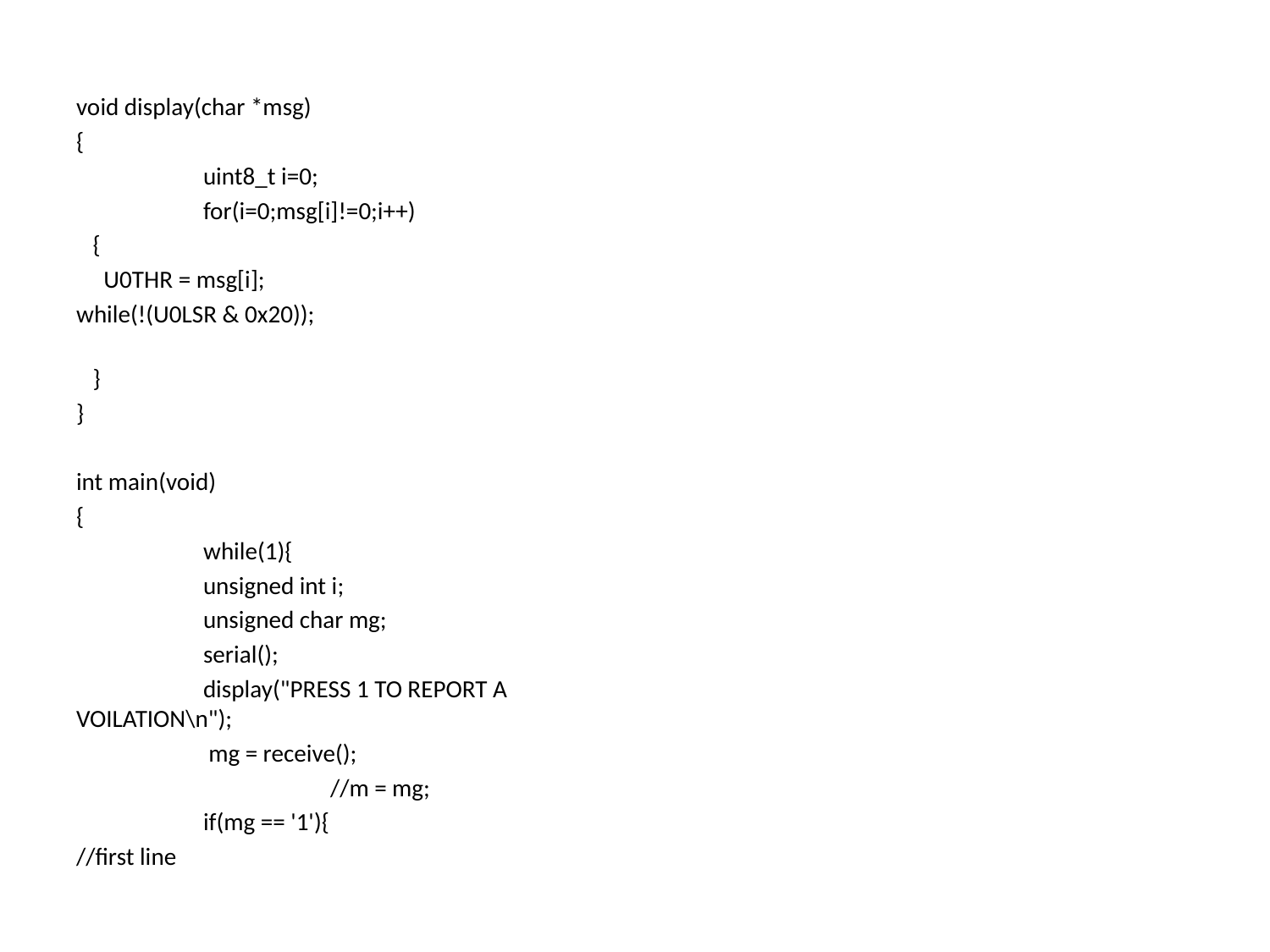

# .
.
void display(char *msg)
{
	uint8_t i=0;
	for(i=0;msg[i]!=0;i++)
   {
     U0THR = msg[i];
while(!(U0LSR & 0x20));
   }
}

int main(void)
{
	while(1){
	unsigned int i;
	unsigned char mg;
	serial();
	display("PRESS 1 TO REPORT A VOILATION\n");
	 mg = receive();
		//m = mg;
	if(mg == '1'){
//first line